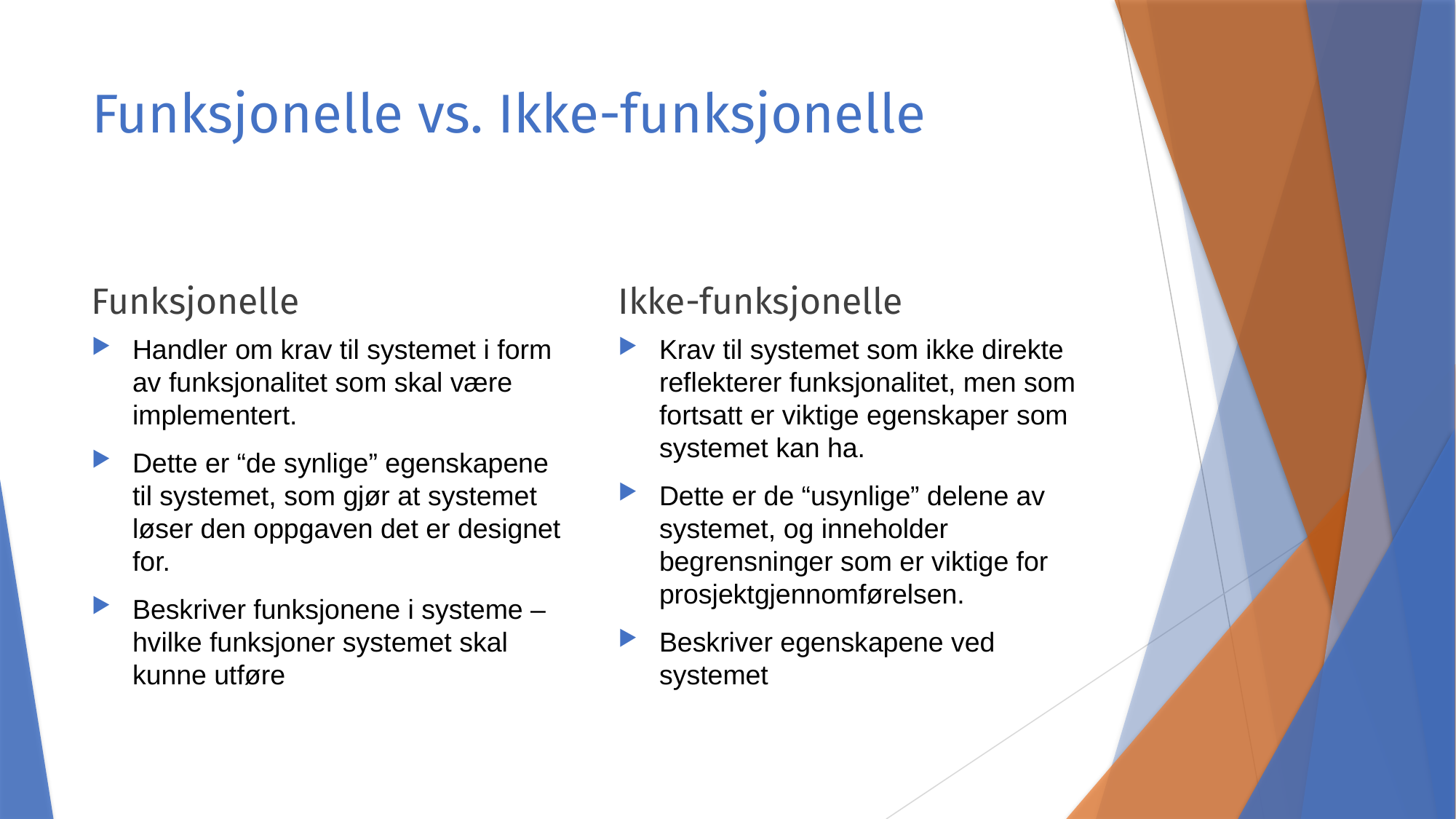

# Funksjonelle vs. Ikke-funksjonelle
Funksjonelle
Ikke-funksjonelle
Handler om krav til systemet i form av funksjonalitet som skal være implementert.
Dette er “de synlige” egenskapene til systemet, som gjør at systemet løser den oppgaven det er designet for.
Beskriver funksjonene i systeme – hvilke funksjoner systemet skal kunne utføre
Krav til systemet som ikke direkte reflekterer funksjonalitet, men som fortsatt er viktige egenskaper som systemet kan ha.
Dette er de “usynlige” delene av systemet, og inneholder begrensninger som er viktige for prosjektgjennomførelsen.
Beskriver egenskapene ved systemet